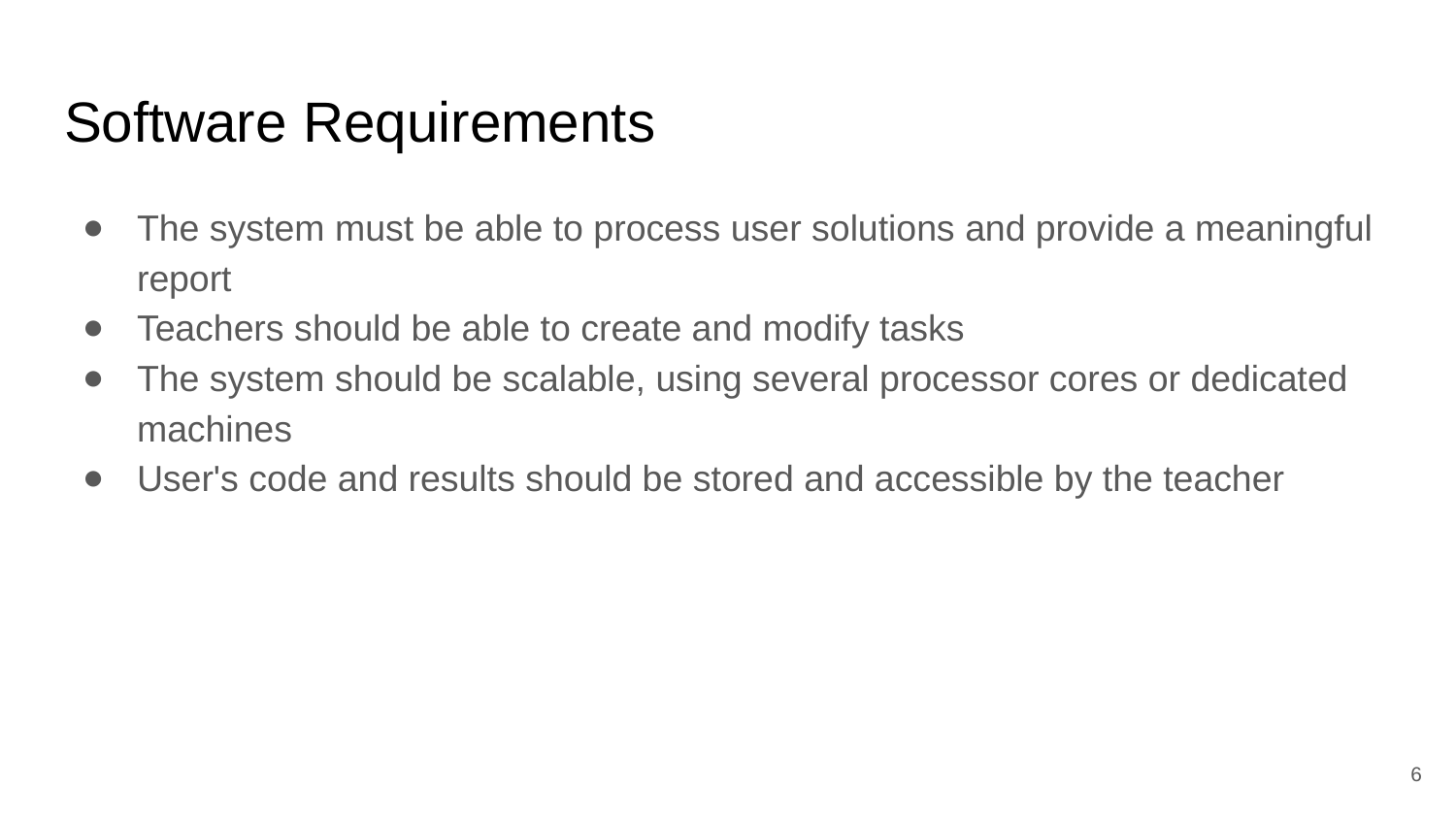

# Software Requirements
The system must be able to process user solutions and provide a meaningful report
Teachers should be able to create and modify tasks
The system should be scalable, using several processor cores or dedicated machines
User's code and results should be stored and accessible by the teacher
6